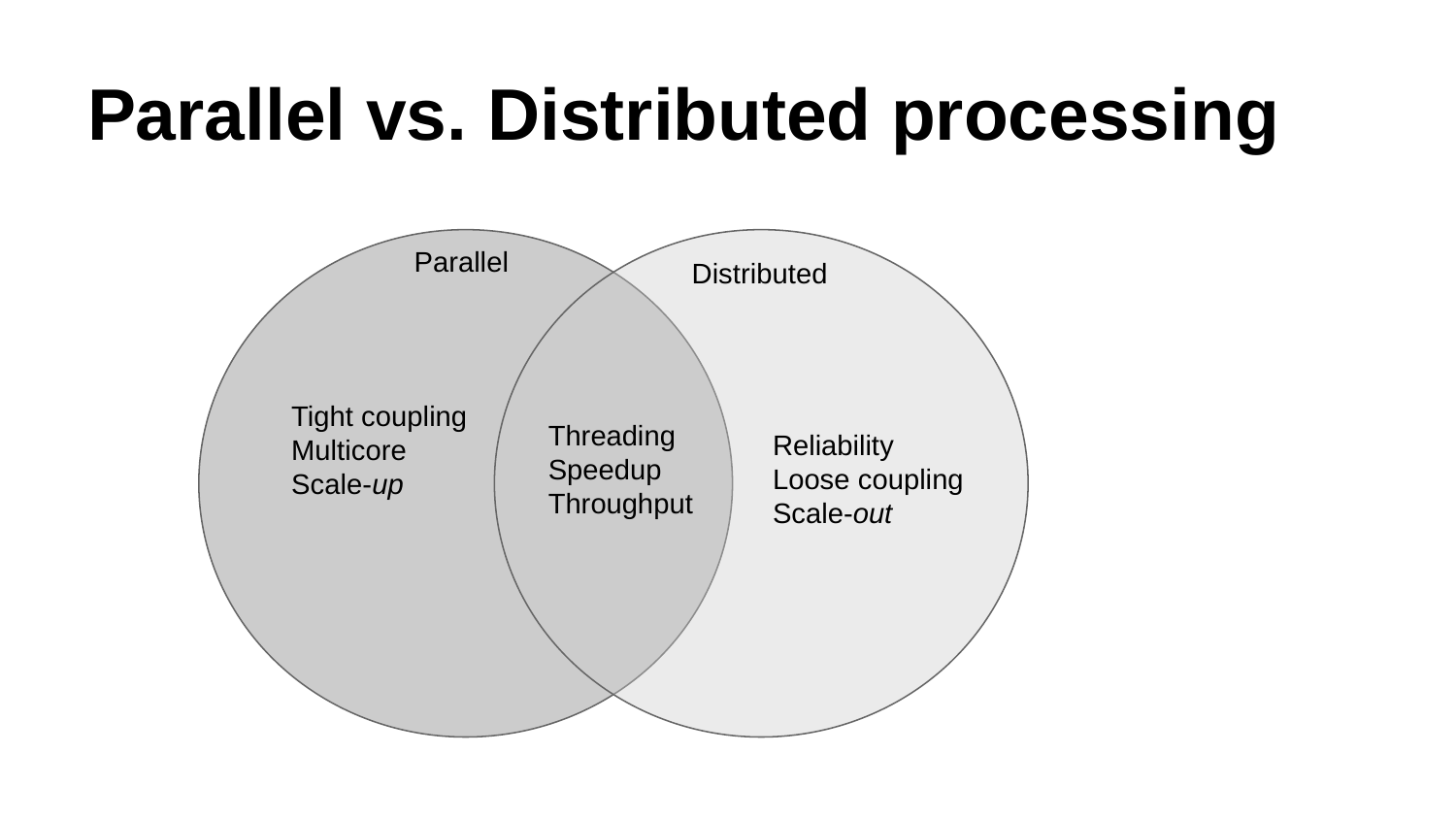

# Parallel vs. Distributed processing
Tight coupling
Multicore
Scale-up

Parallel

Distributed
Threading
Speedup
Throughput
Reliability
Loose coupling
Scale-out